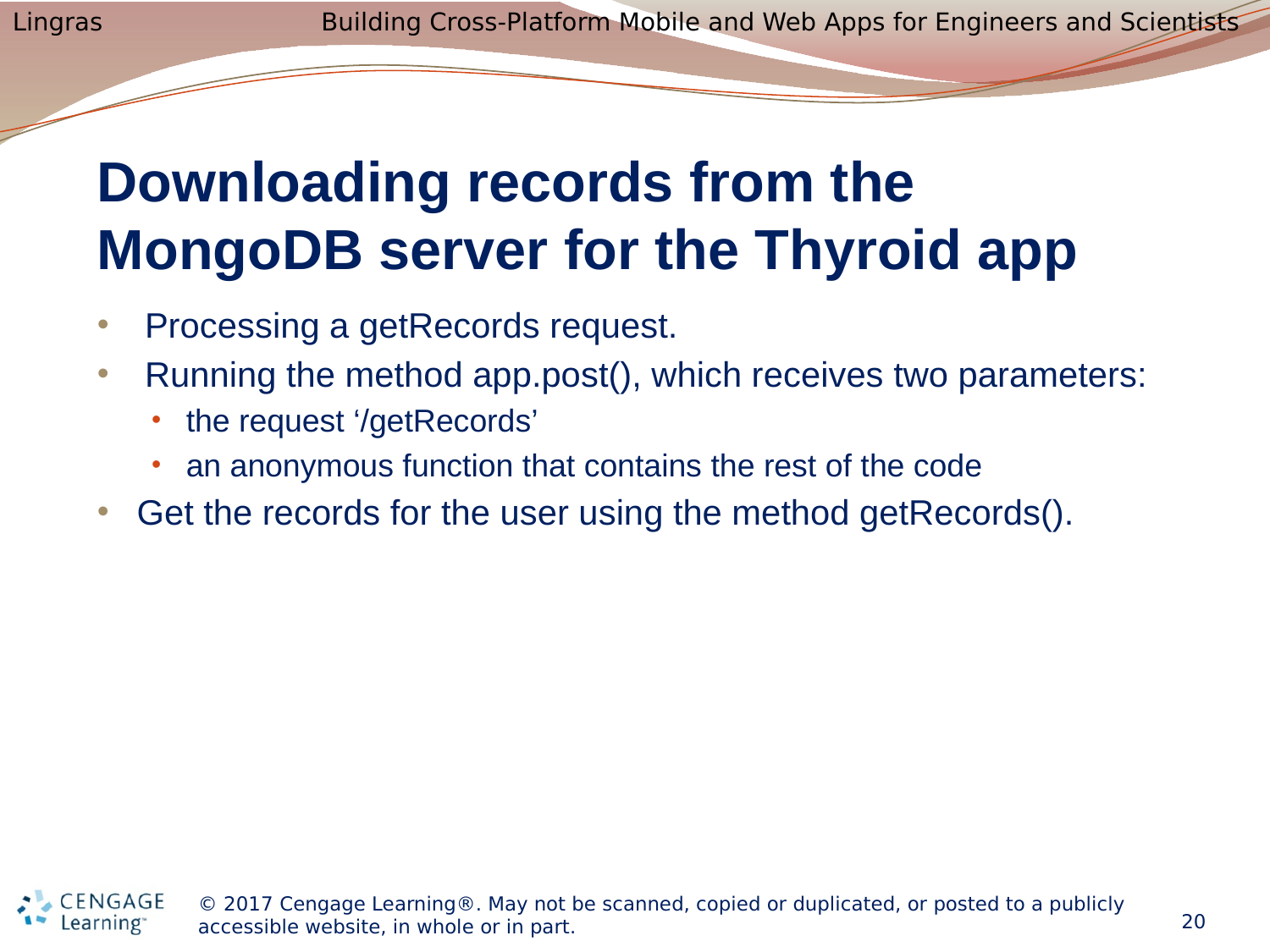

# Downloading records from the MongoDB server for the Thyroid app
Processing a getRecords request.
Running the method app.post(), which receives two parameters:
the request ‘/getRecords’
an anonymous function that contains the rest of the code
Get the records for the user using the method getRecords().

20
© 2017 Cengage Learning®. May not be scanned, copied or duplicated, or posted to a publicly accessible website, in whole or in part.